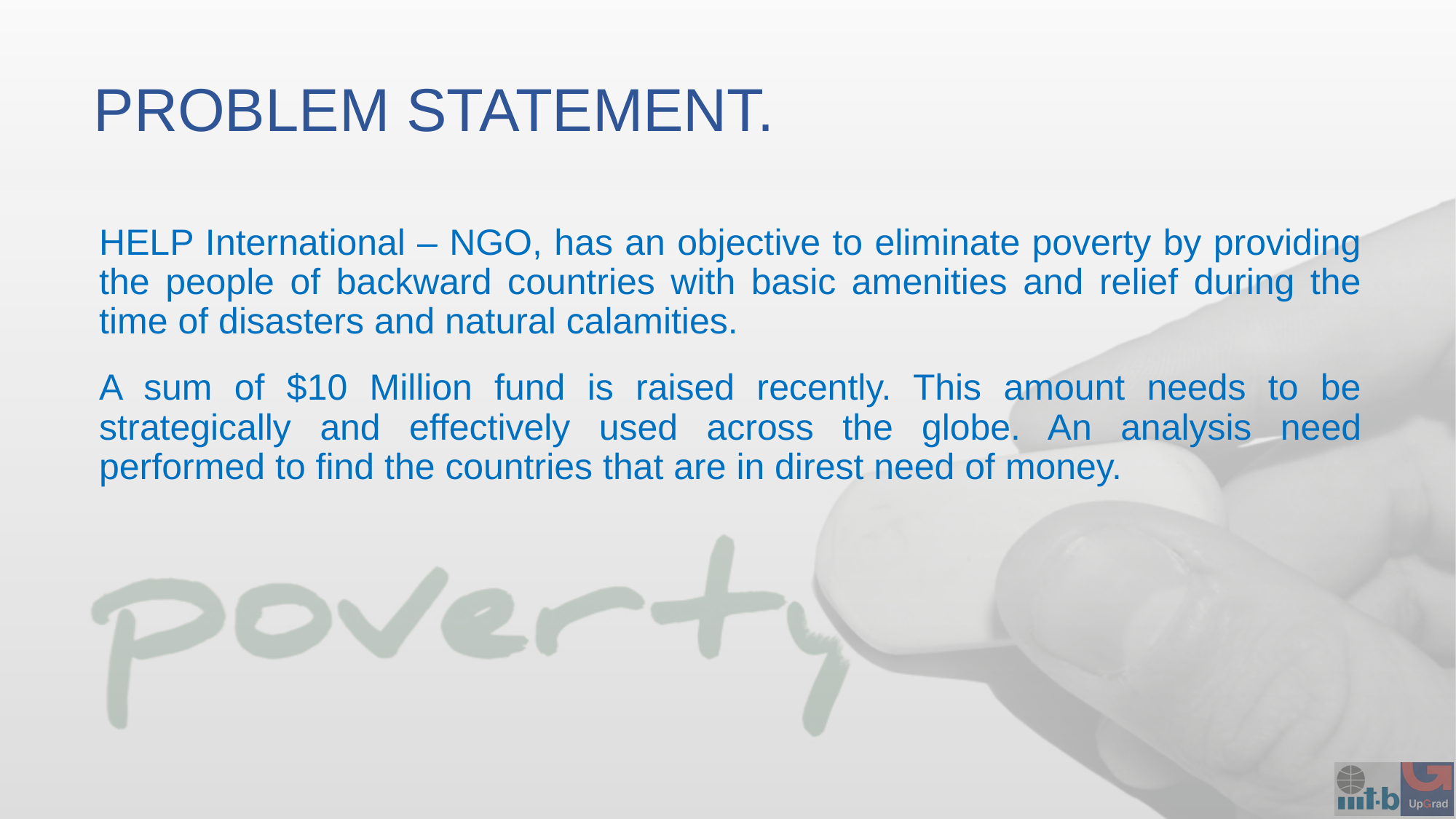

# Problem statement.

HELP International – NGO, has an objective to eliminate poverty by providing the people of backward countries with basic amenities and relief during the time of disasters and natural calamities.
A sum of $10 Million fund is raised recently. This amount needs to be strategically and effectively used across the globe. An analysis need performed to find the countries that are in direst need of money.